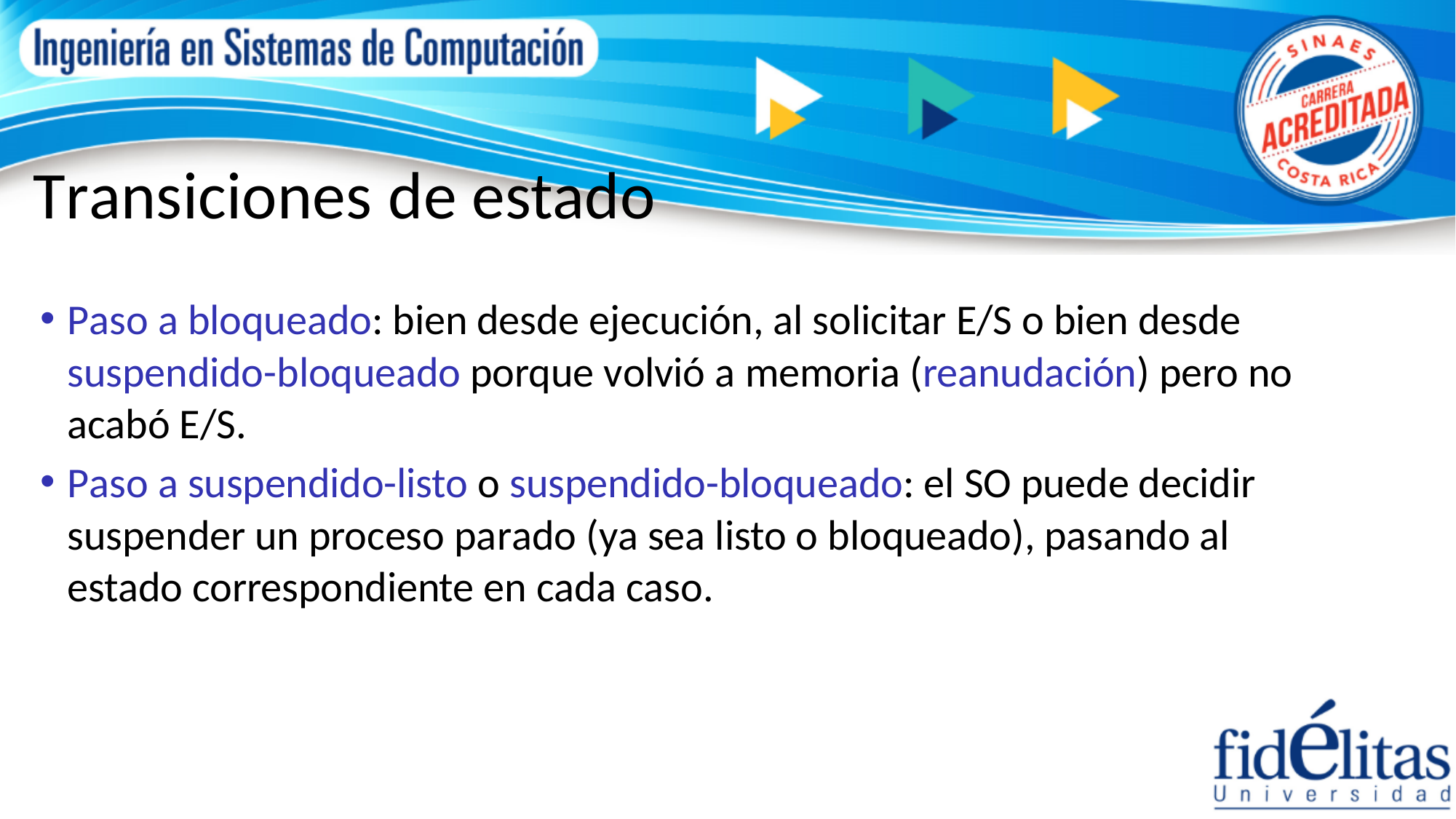

# Transiciones de estado
Paso a bloqueado: bien desde ejecución, al solicitar E/S o bien desde suspendido-bloqueado porque volvió a memoria (reanudación) pero no acabó E/S.
Paso a suspendido-listo o suspendido-bloqueado: el SO puede decidir suspender un proceso parado (ya sea listo o bloqueado), pasando al estado correspondiente en cada caso.